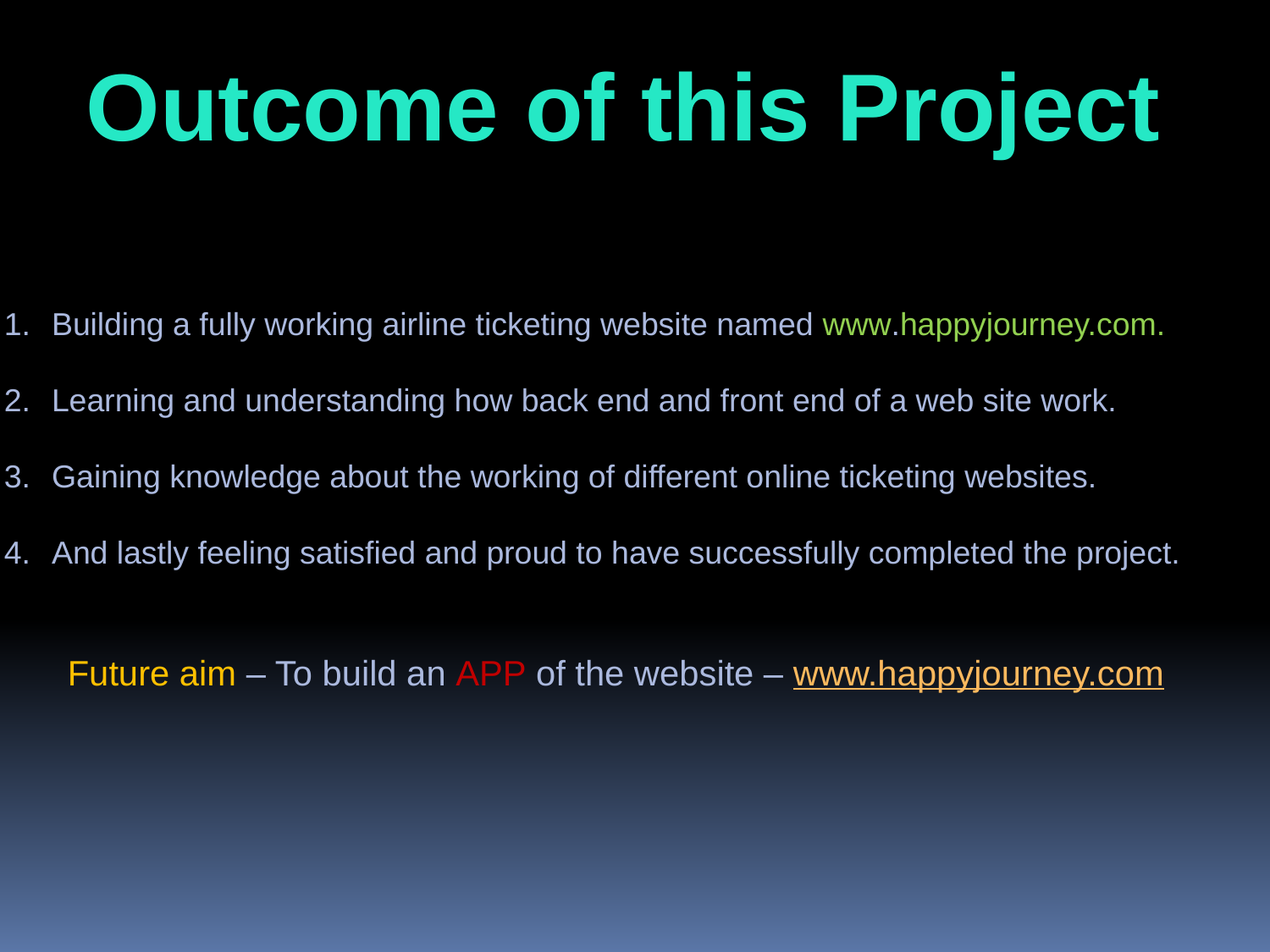

Outcome of this Project
Building a fully working airline ticketing website named www.happyjourney.com.

Learning and understanding how back end and front end of a web site work.

Gaining knowledge about the working of different online ticketing websites.

And lastly feeling satisfied and proud to have successfully completed the project.

Future aim – To build an APP of the website – www.happyjourney.com